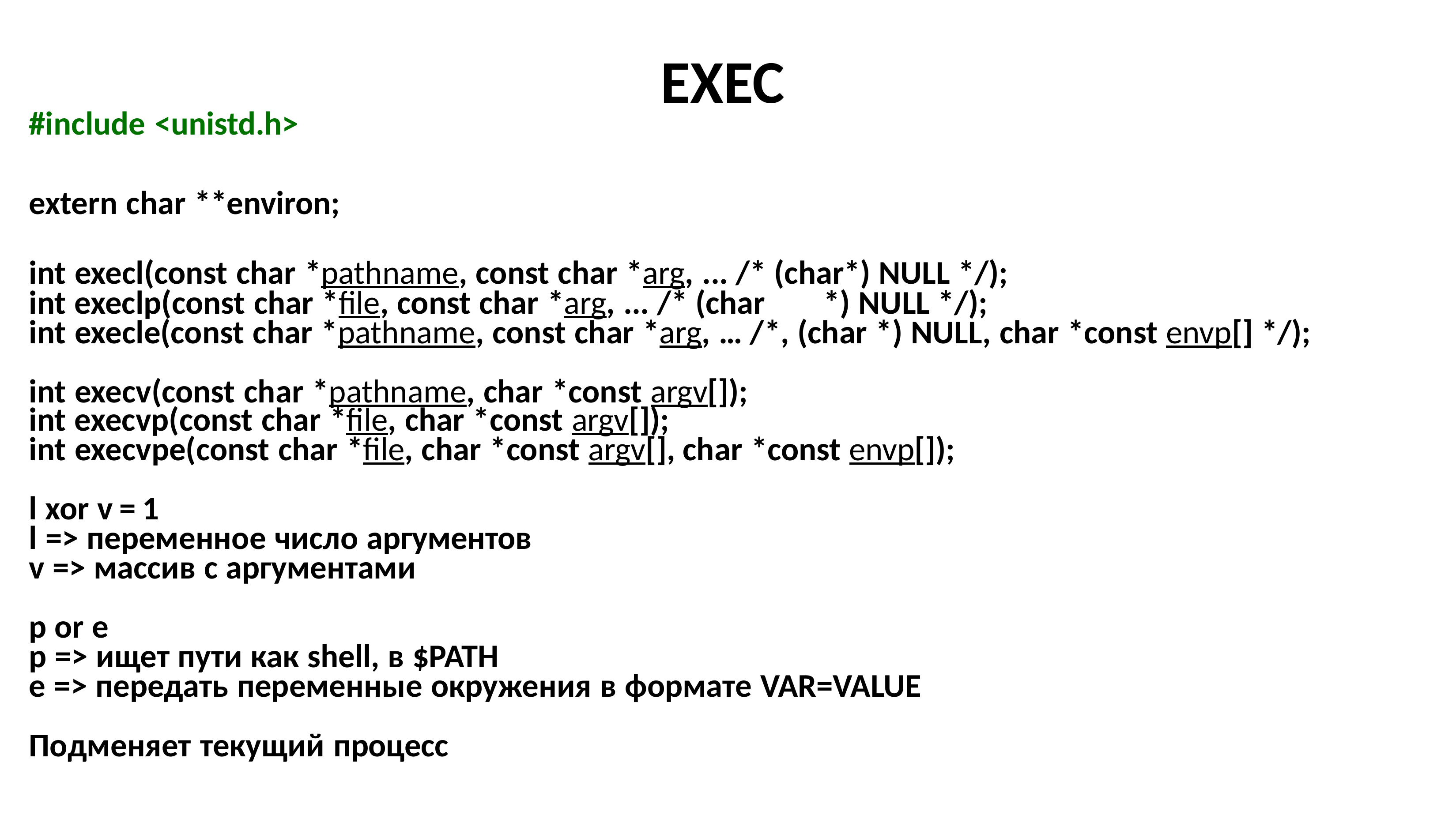

EXEC
#include <unistd.h>

extern char **environ;

int execl(const char *pathname, const char *arg, ... /* (char*) NULL */);
int execlp(const char *file, const char *arg, ... /* (char	*) NULL */);
int execle(const char *pathname, const char *arg, … /*, (char *) NULL, char *const envp[] */);

int execv(const char *pathname, char *const argv[]);
int execvp(const char *file, char *const argv[]);
int execvpe(const char *file, char *const argv[], char *const envp[]);

l xor v = 1
l => переменное число аргументов
v => массив с аргументами

p or e
p => ищет пути как shell, в $PATH
e => передать переменные окружения в формате VAR=VALUE

Подменяет текущий процесс